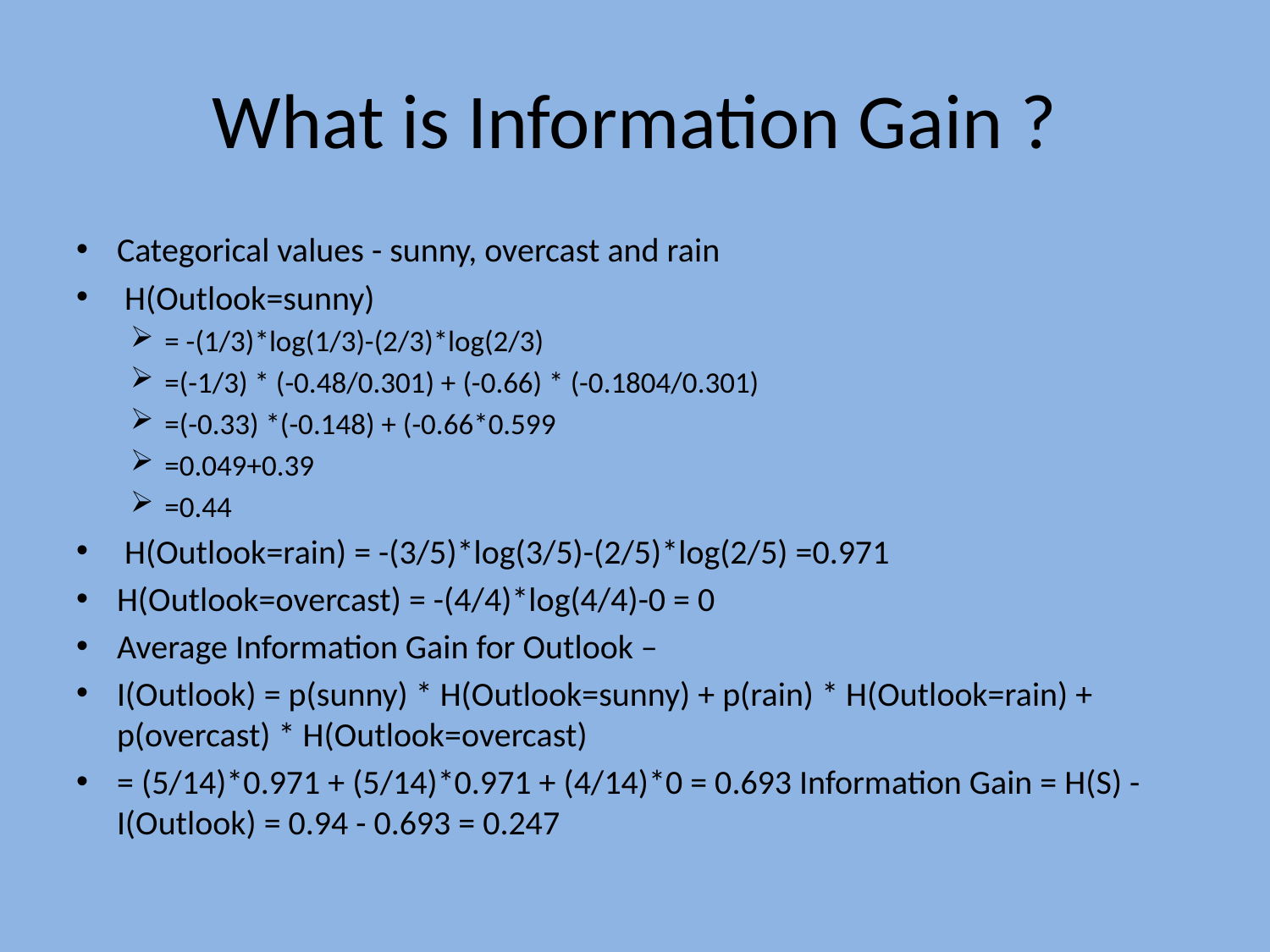

# What is Information Gain ?
Categorical values - sunny, overcast and rain
 H(Outlook=sunny)
= -(1/3)*log(1/3)-(2/3)*log(2/3)
=(-1/3) * (-0.48/0.301) + (-0.66) * (-0.1804/0.301)
=(-0.33) *(-0.148) + (-0.66*0.599
=0.049+0.39
=0.44
 H(Outlook=rain) = -(3/5)*log(3/5)-(2/5)*log(2/5) =0.971
H(Outlook=overcast) = -(4/4)*log(4/4)-0 = 0
Average Information Gain for Outlook –
I(Outlook) = p(sunny) * H(Outlook=sunny) + p(rain) * H(Outlook=rain) + p(overcast) * H(Outlook=overcast)
= (5/14)*0.971 + (5/14)*0.971 + (4/14)*0 = 0.693 Information Gain = H(S) - I(Outlook) = 0.94 - 0.693 = 0.247